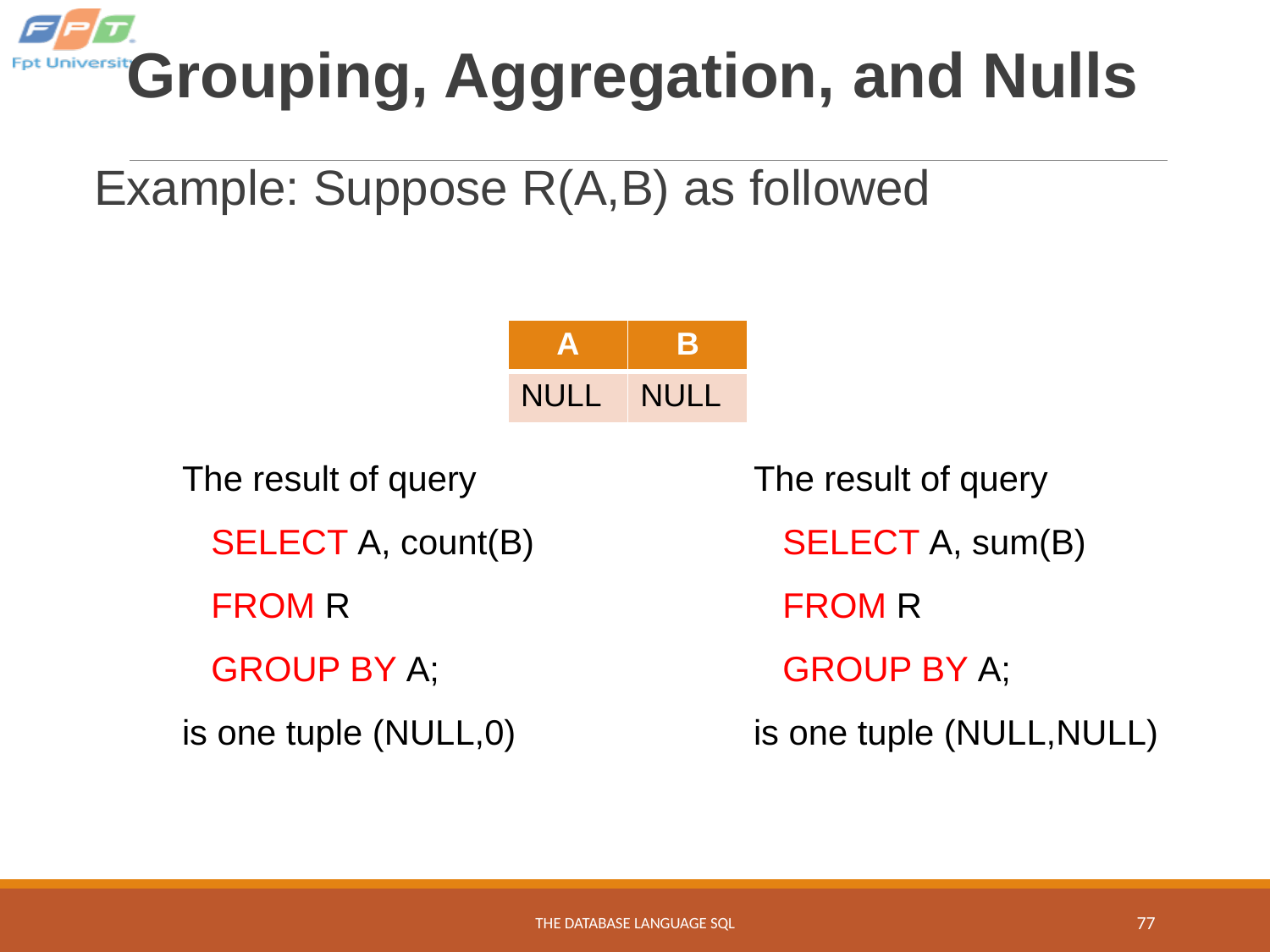

# Grouping, Aggregation, and Nulls
Example: Suppose R(A,B) as followed

| A | B |
| --- | --- |
| NULL | NULL |
The result of query
   SELECT A, count(B)
   FROM R
   GROUP BY A;
is one tuple (NULL,0)
The result of query
   SELECT A, sum(B)
   FROM R
   GROUP BY A;
is one tuple (NULL,NULL)
THE DATABASE LANGUAGE SQL
77